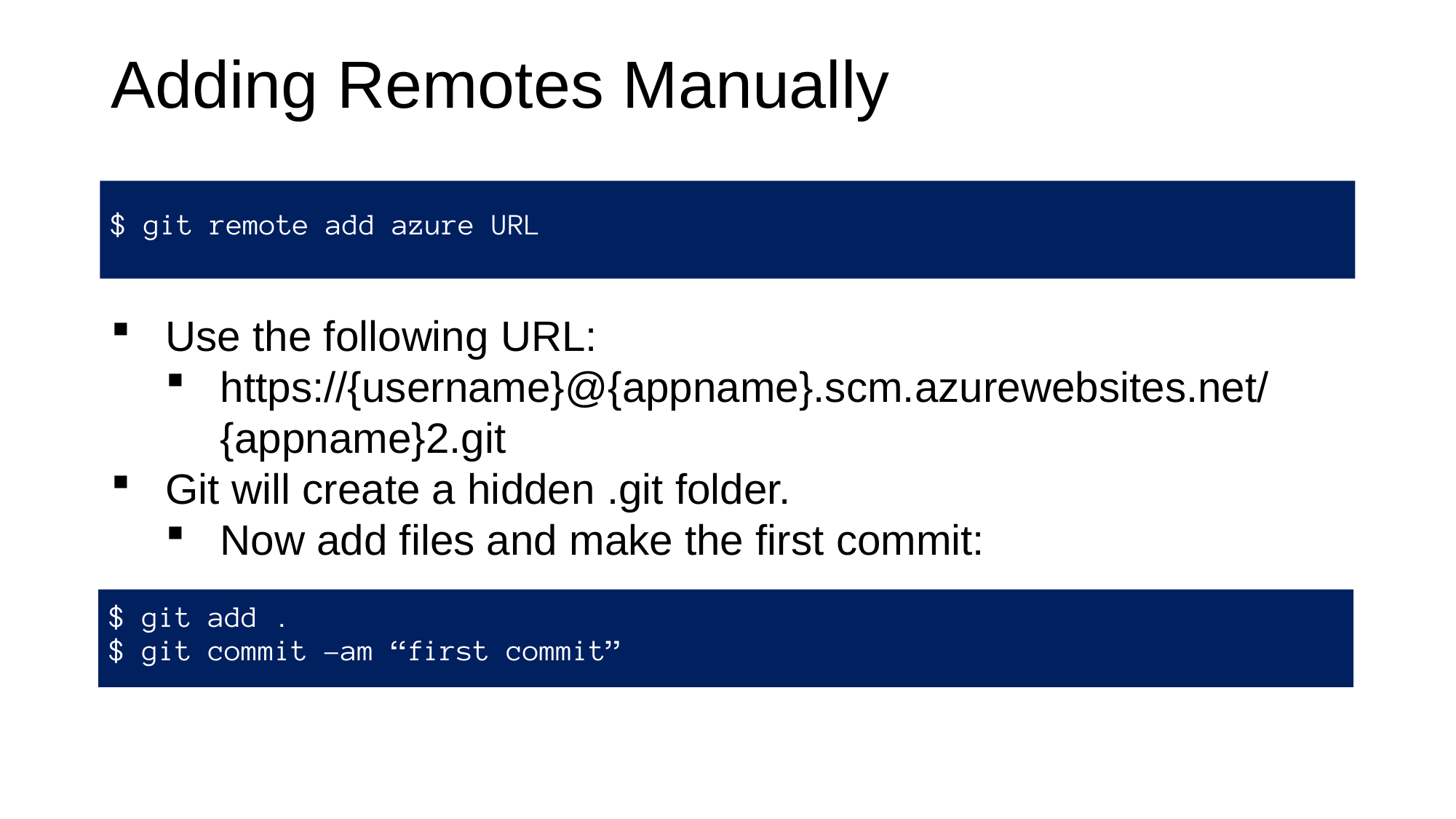

# Adding Remotes Manually
$ git remote add azure URL
Use the following URL:
https://{username}@{appname}.scm.azurewebsites.net/{appname}2.git
Git will create a hidden .git folder.
Now add files and make the first commit:
$ git add .
$ git commit –am “first commit”